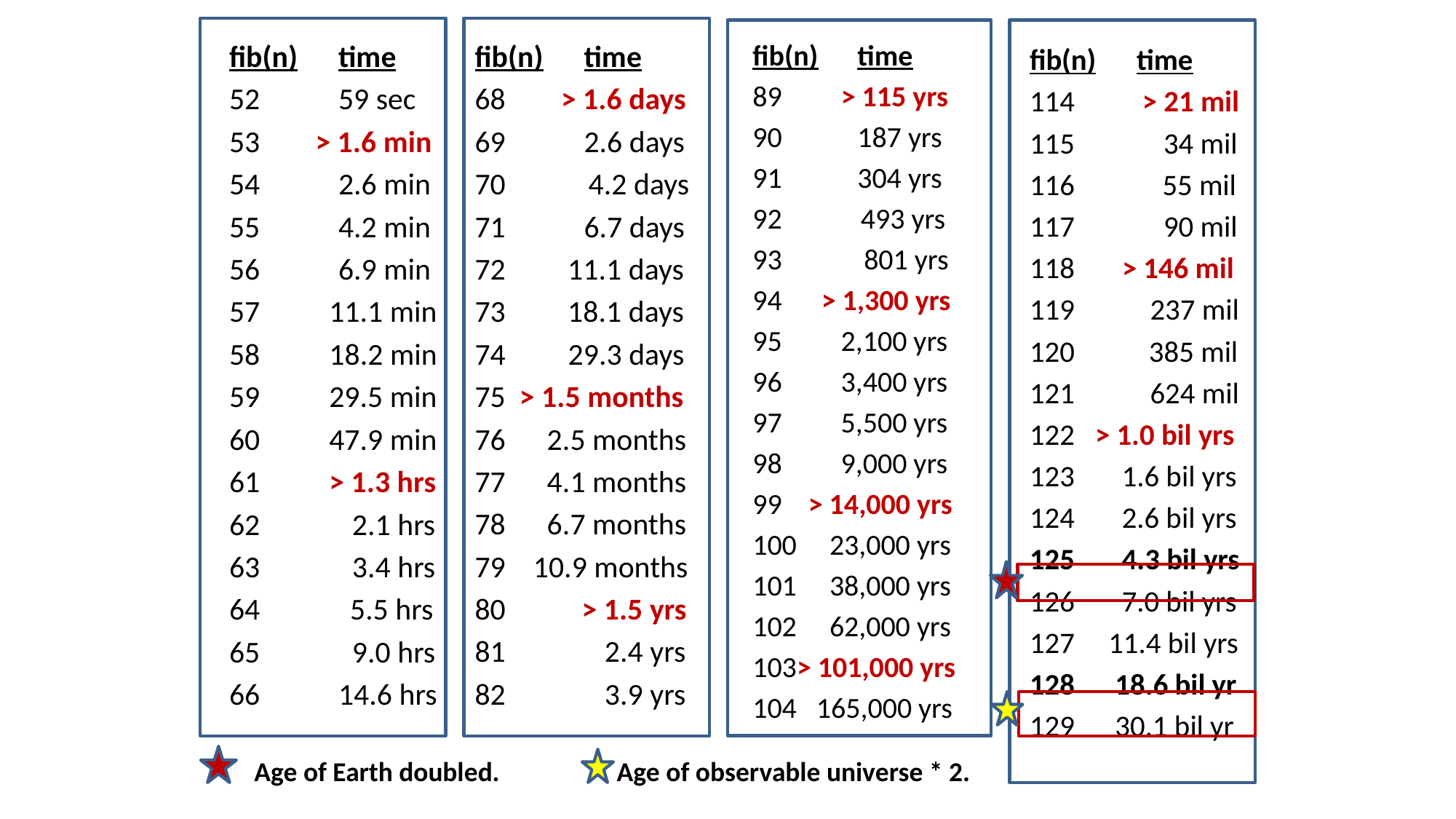

fib(n)	time
52	59 sec
53        > 1.6 min
54	2.6 min
55	4.2 min
56	6.9 min
57          11.1 min
58          18.2 min
59          29.5 min
60          47.9 min
61          > 1.3 hrs
62	  2.1 hrs
63	  3.4 hrs
64             5.5 hrs
65	  9.0 hrs
66	14.6 hrs

fib(n)	time
89         > 115 yrs
90	187 yrs
91	304 yrs
92            493 yrs
93	 801 yrs
94      > 1,300 yrs
95         2,100 yrs
96         3,400 yrs
97         5,500 yrs
98         9,000 yrs
99    > 14,000 yrs
100     23,000 yrs
101     38,000 yrs
102     62,000 yrs
103> 101,000 yrs
104   165,000 yrs

fib(n)	time
68        > 1.6 days
69	2.6 days
70            4.2 days
71	6.7 days
72         11.1 days
73         18.1 days
74         29.3 days
75  > 1.5 months
76      2.5 months
77      4.1 months
78      6.7 months
79    10.9 months
80           > 1.5 yrs
81	   2.4 yrs
82	   3.9 yrs

fib(n)	time
114          > 21 mil
115	    34 mil
116             55 mil
117	    90 mil
118       > 146 mil
119	  237 mil
120           385 mil
121	  624 mil
122   > 1.0 bil yrs
123       1.6 bil yrs
124       2.6 bil yrs
125       4.3 bil yrs
126       7.0 bil yrs
127     11.4 bil yrs
128      18.6 bil yr
129      30.1 bil yr

Age of Earth doubled.                   Age of observable universe * 2.